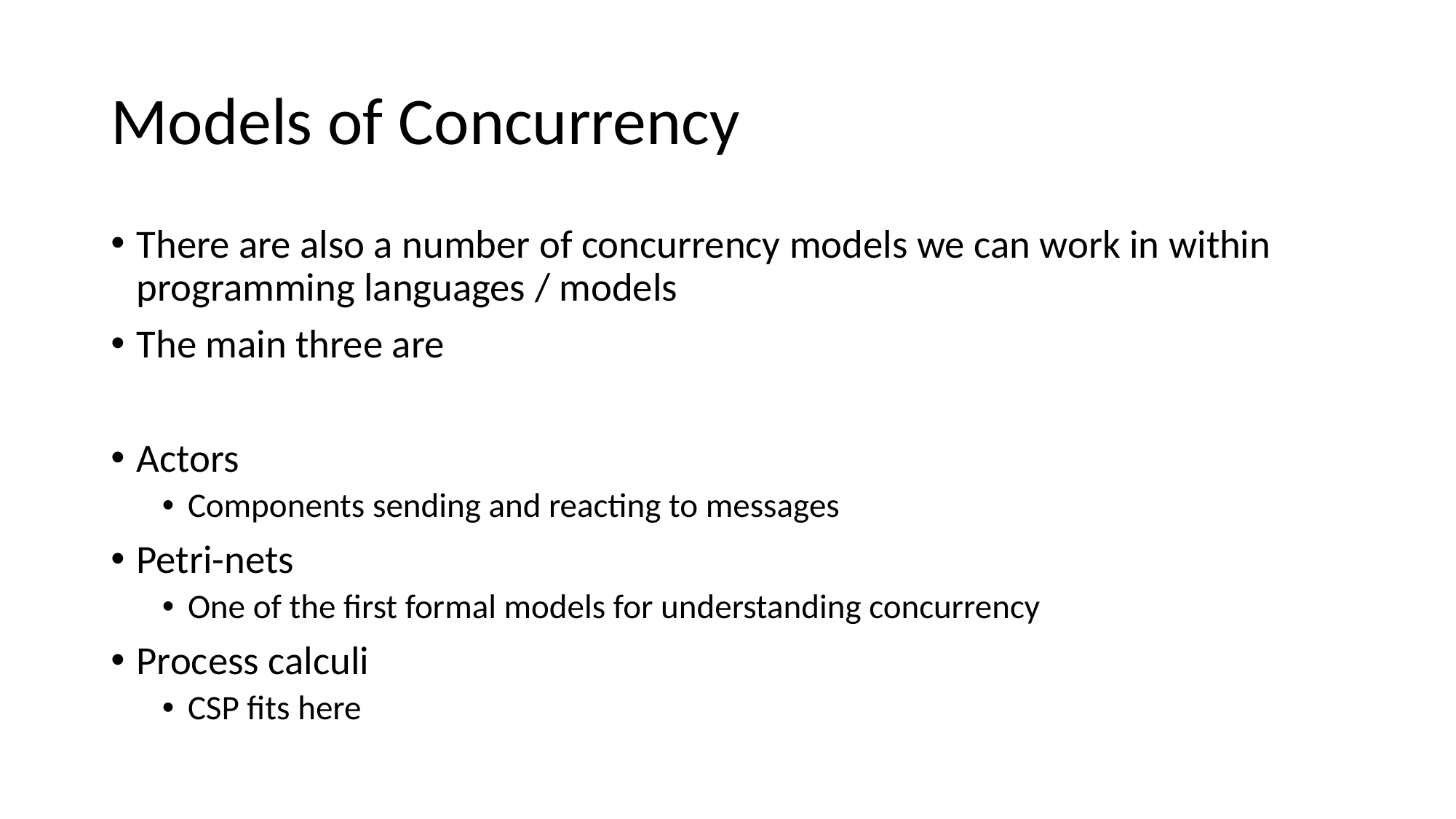

# Models of Concurrency
There are also a number of concurrency models we can work in within programming languages / models
The main three are

Actors
Components sending and reacting to messages
Petri-nets
One of the first formal models for understanding concurrency
Process calculi
CSP fits here